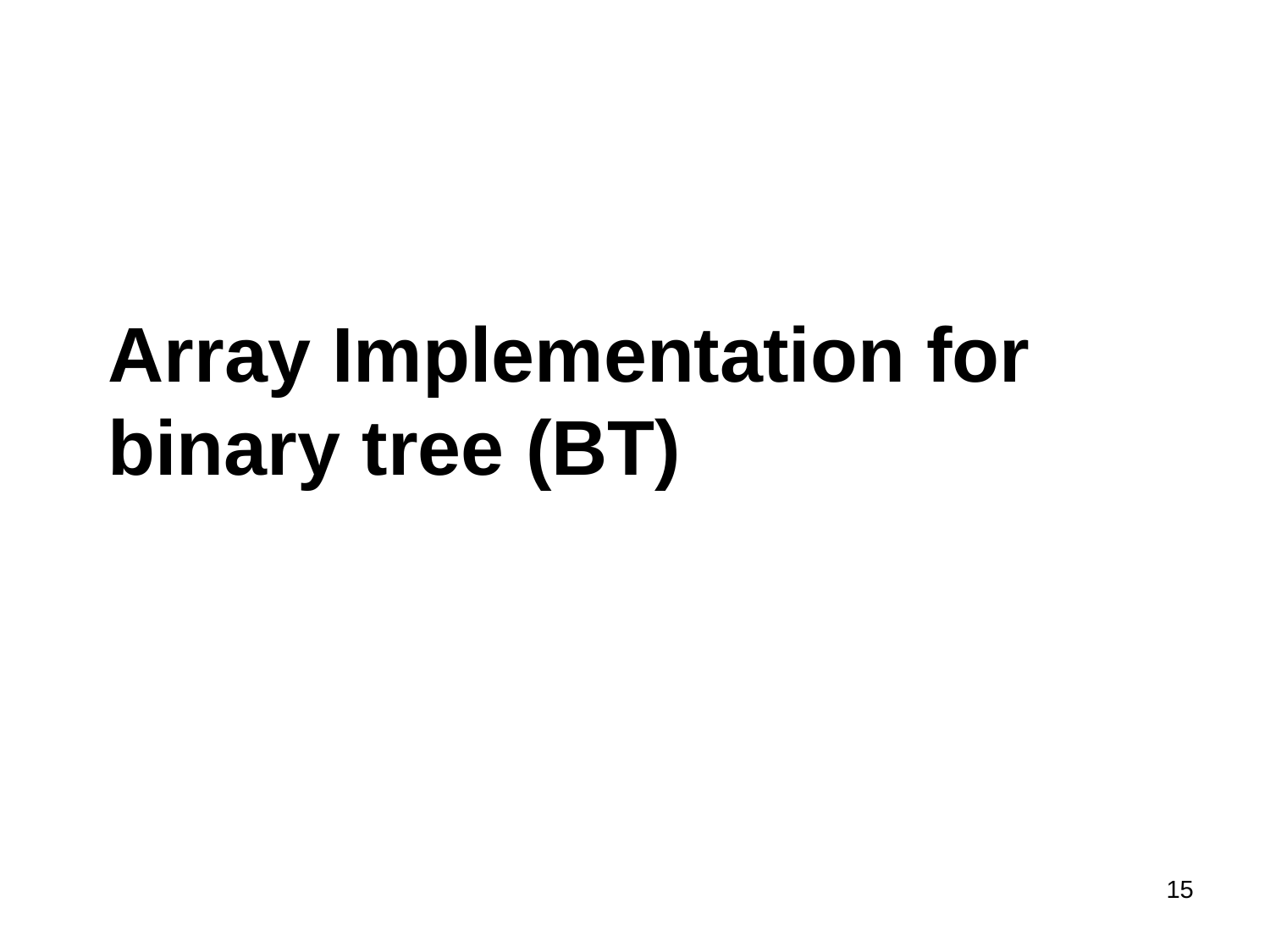

# Array Implementation for binary tree (BT)
15